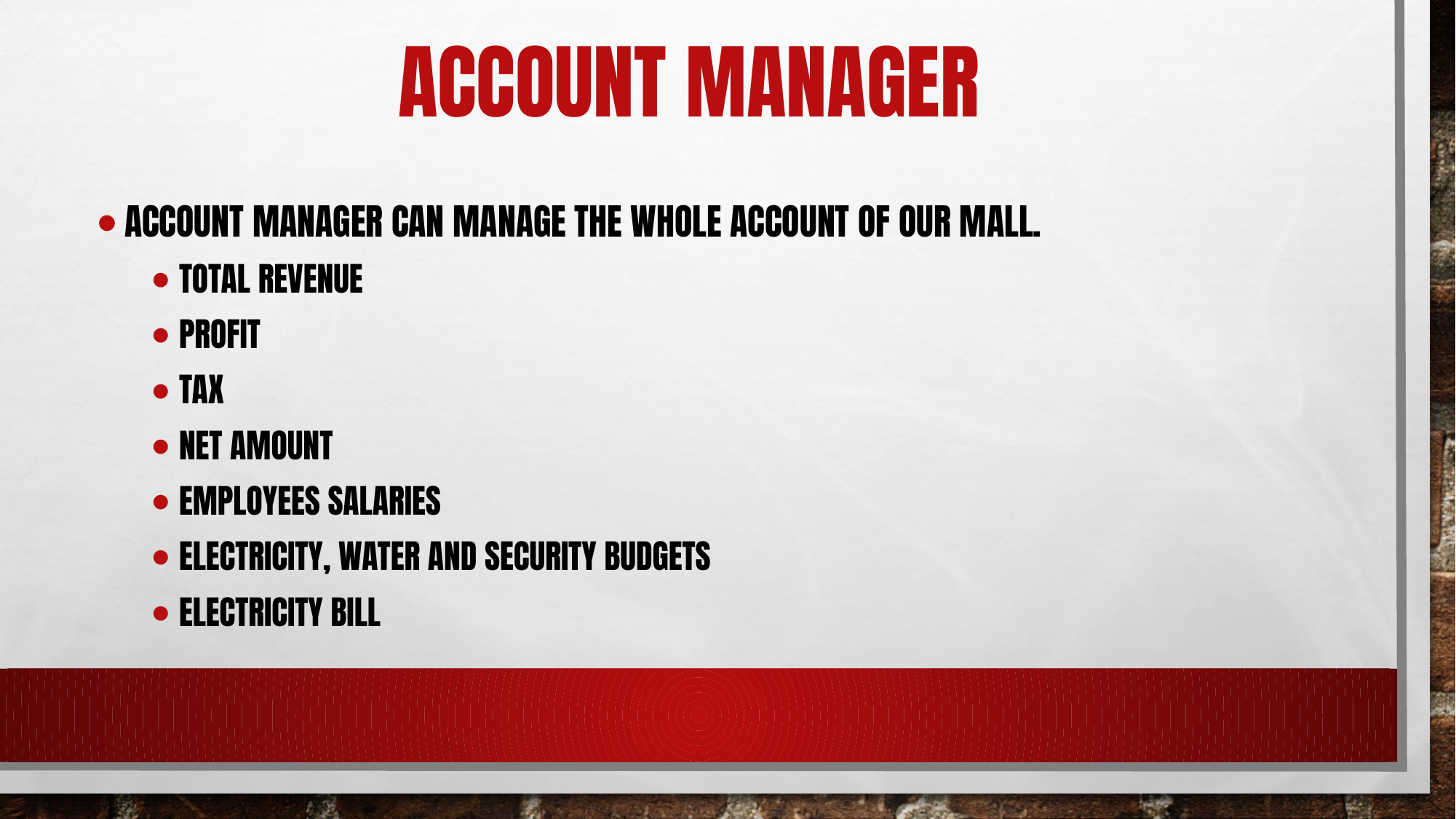

# Account manager
Account manager can manage the whole account of our mall.
Total revenue
Profit
Tax
Net amount
Employees salaries
Electricity, water and security budgets
Electricity bill